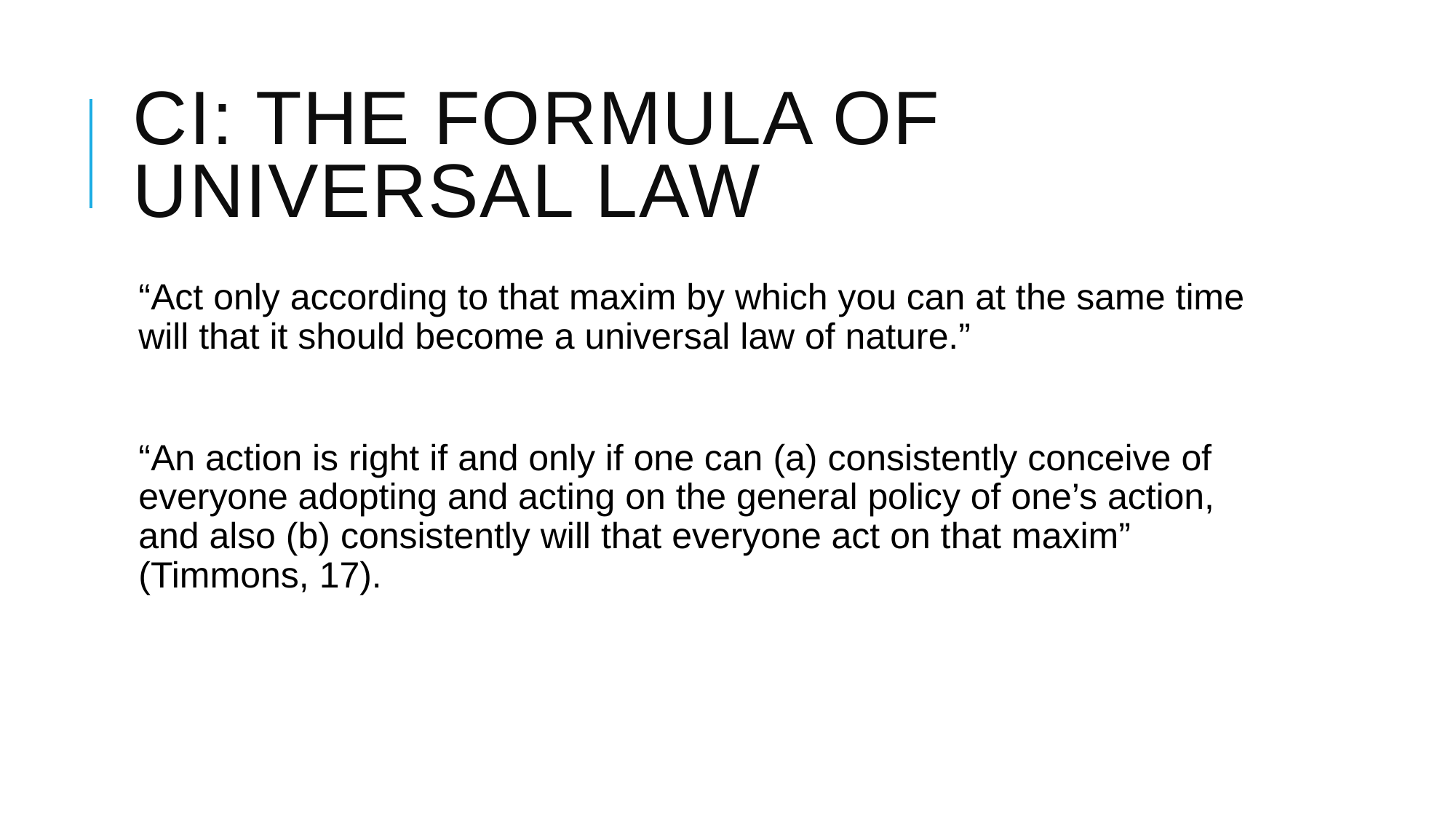

# CI: The Formula of Universal Law
“Act only according to that maxim by which you can at the same time will that it should become a universal law of nature.”

“An action is right if and only if one can (a) consistently conceive of everyone adopting and acting on the general policy of one’s action, and also (b) consistently will that everyone act on that maxim” (Timmons, 17).